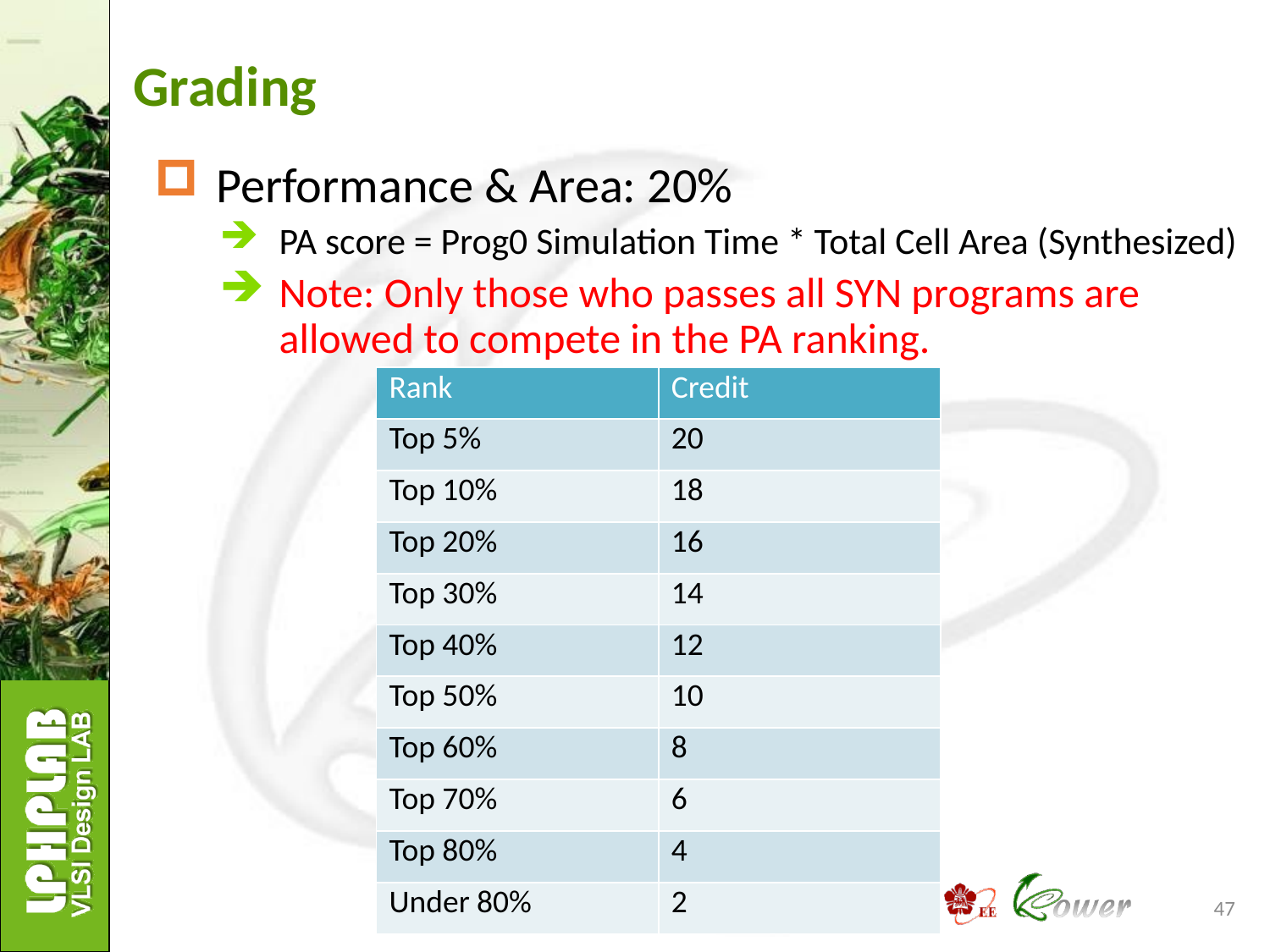

# Grading
Performance & Area: 20%
PA score = Prog0 Simulation Time * Total Cell Area (Synthesized)
Note: Only those who passes all SYN programs are allowed to compete in the PA ranking.

| Rank | Credit |
| --- | --- |
| Top 5% | 20 |
| Top 10% | 18 |
| Top 20% | 16 |
| Top 30% | 14 |
| Top 40% | 12 |
| Top 50% | 10 |
| Top 60% | 8 |
| Top 70% | 6 |
| Top 80% | 4 |
| Under 80% | 2 |
47